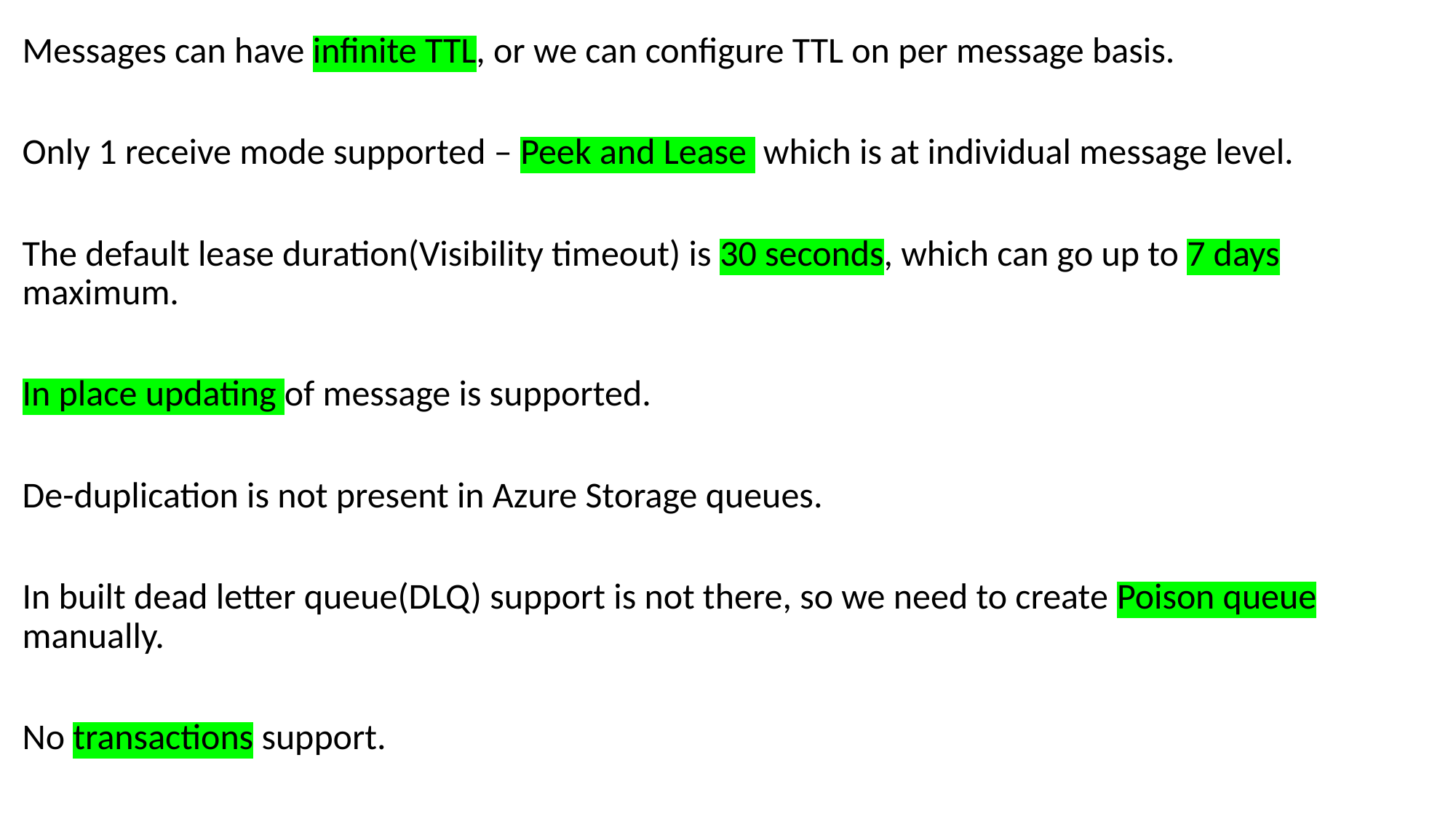

Messages can have infinite TTL, or we can configure TTL on per message basis.

Only 1 receive mode supported – Peek and Lease  which is at individual message level.

The default lease duration(Visibility timeout) is 30 seconds, which can go up to 7 days maximum.

In place updating of message is supported.

De-duplication is not present in Azure Storage queues.

In built dead letter queue(DLQ) support is not there, so we need to create Poison queue manually.

No transactions support.